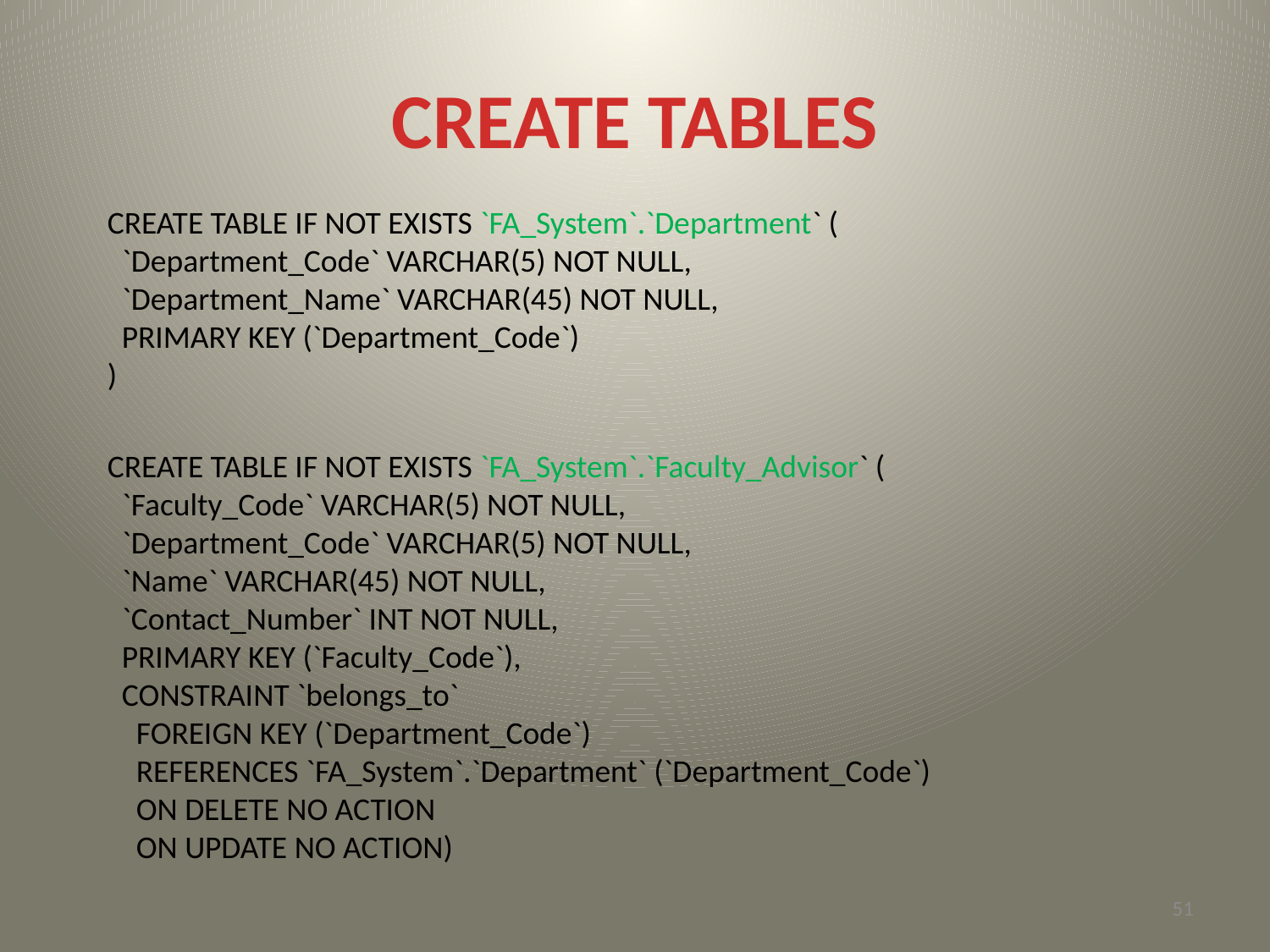

# CREATE TABLES
CREATE TABLE IF NOT EXISTS `FA_System`.`Department` (
  `Department_Code` VARCHAR(5) NOT NULL,
  `Department_Name` VARCHAR(45) NOT NULL,
  PRIMARY KEY (`Department_Code`)
)

CREATE TABLE IF NOT EXISTS `FA_System`.`Faculty_Advisor` (
  `Faculty_Code` VARCHAR(5) NOT NULL,
  `Department_Code` VARCHAR(5) NOT NULL,
  `Name` VARCHAR(45) NOT NULL,
  `Contact_Number` INT NOT NULL,
  PRIMARY KEY (`Faculty_Code`),
  CONSTRAINT `belongs_to`
    FOREIGN KEY (`Department_Code`)
    REFERENCES `FA_System`.`Department` (`Department_Code`)
    ON DELETE NO ACTION
    ON UPDATE NO ACTION)

51